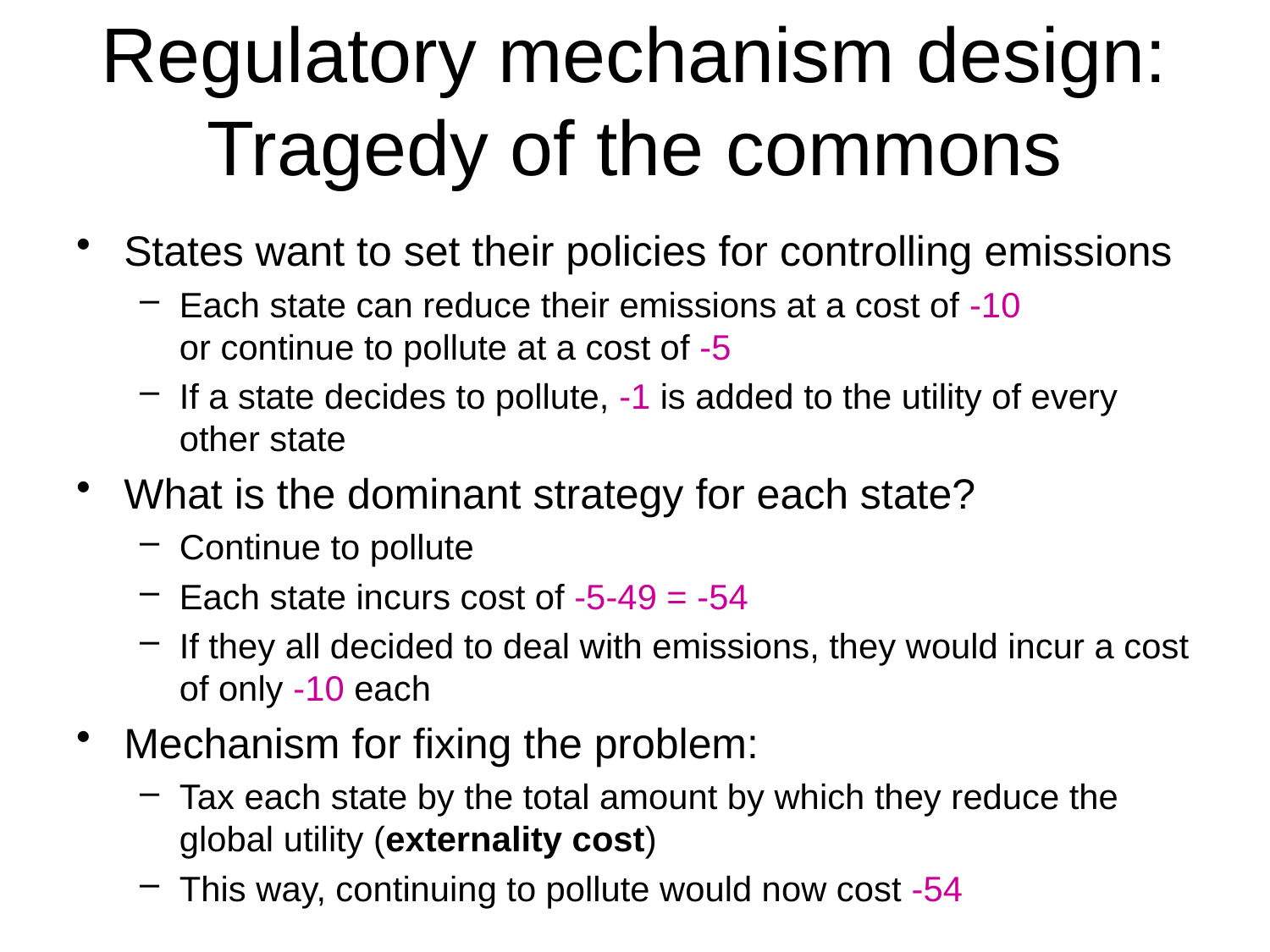

# Regulatory mechanism design: Tragedy of the commons
States want to set their policies for controlling emissions
Each state can reduce their emissions at a cost of -10
or continue to pollute at a cost of -5
If a state decides to pollute, -1 is added to the utility of every other state
What is the dominant strategy for each state?
Continue to pollute
Each state incurs cost of -5-49 = -54
If they all decided to deal with emissions, they would incur a cost of only -10 each
Mechanism for fixing the problem:
Tax each state by the total amount by which they reduce the global utility (externality cost)
This way, continuing to pollute would now cost -54